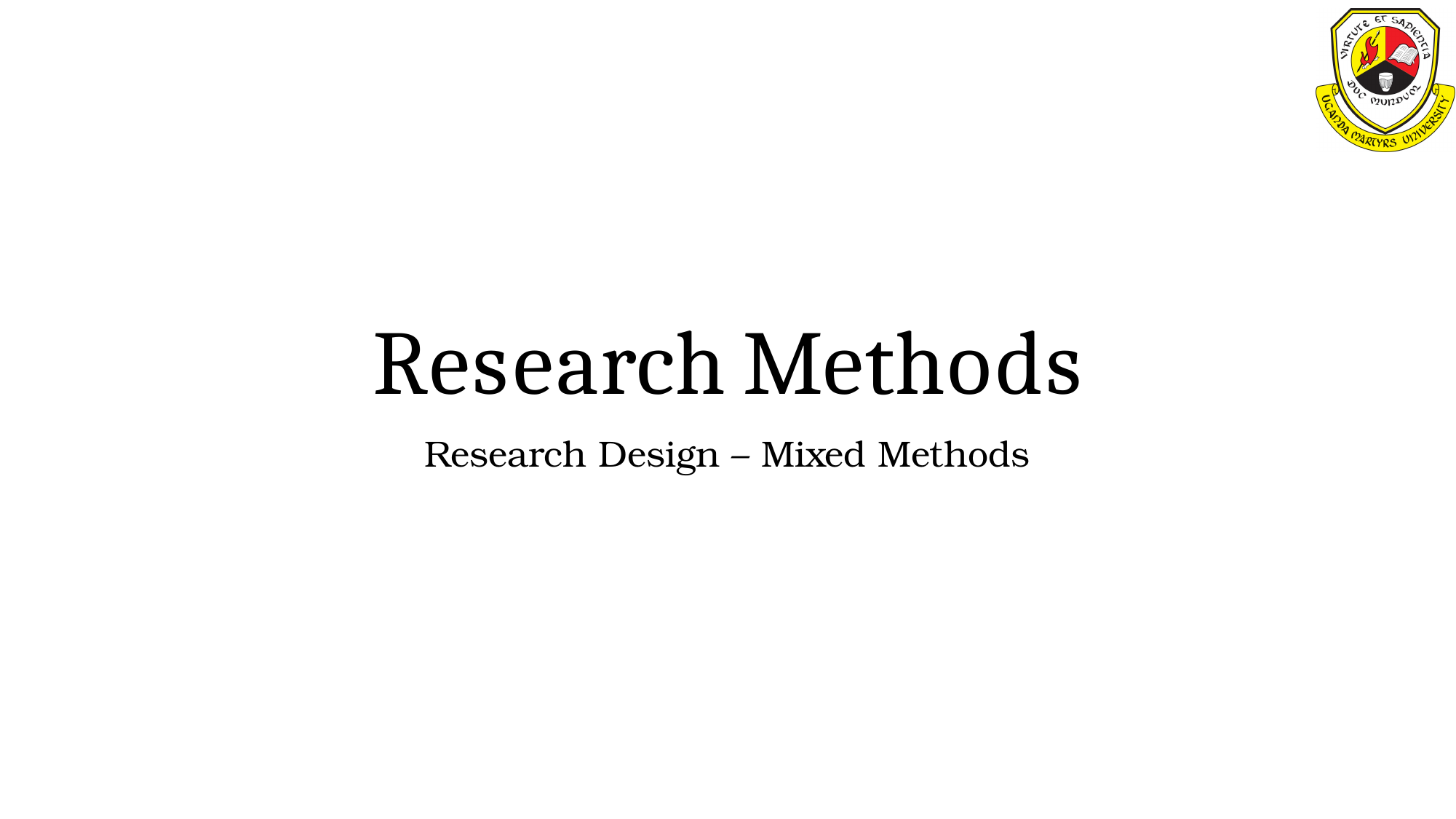

# Research Methods
Research Design – Mixed Methods